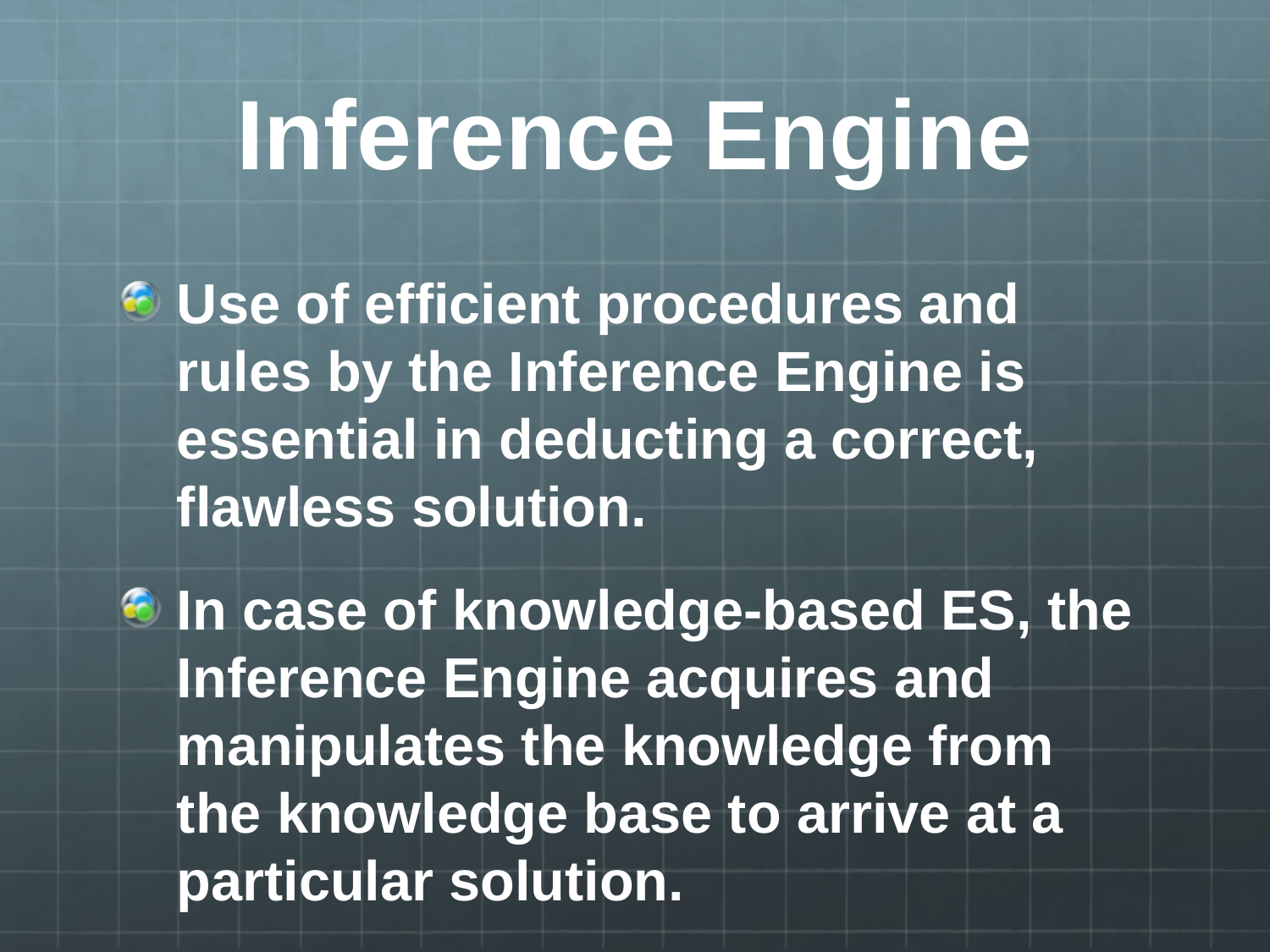

# Inference Engine
Use of efficient procedures and rules by the Inference Engine is essential in deducting a correct, flawless solution.
In case of knowledge-based ES, the Inference Engine acquires and manipulates the knowledge from the knowledge base to arrive at a particular solution.